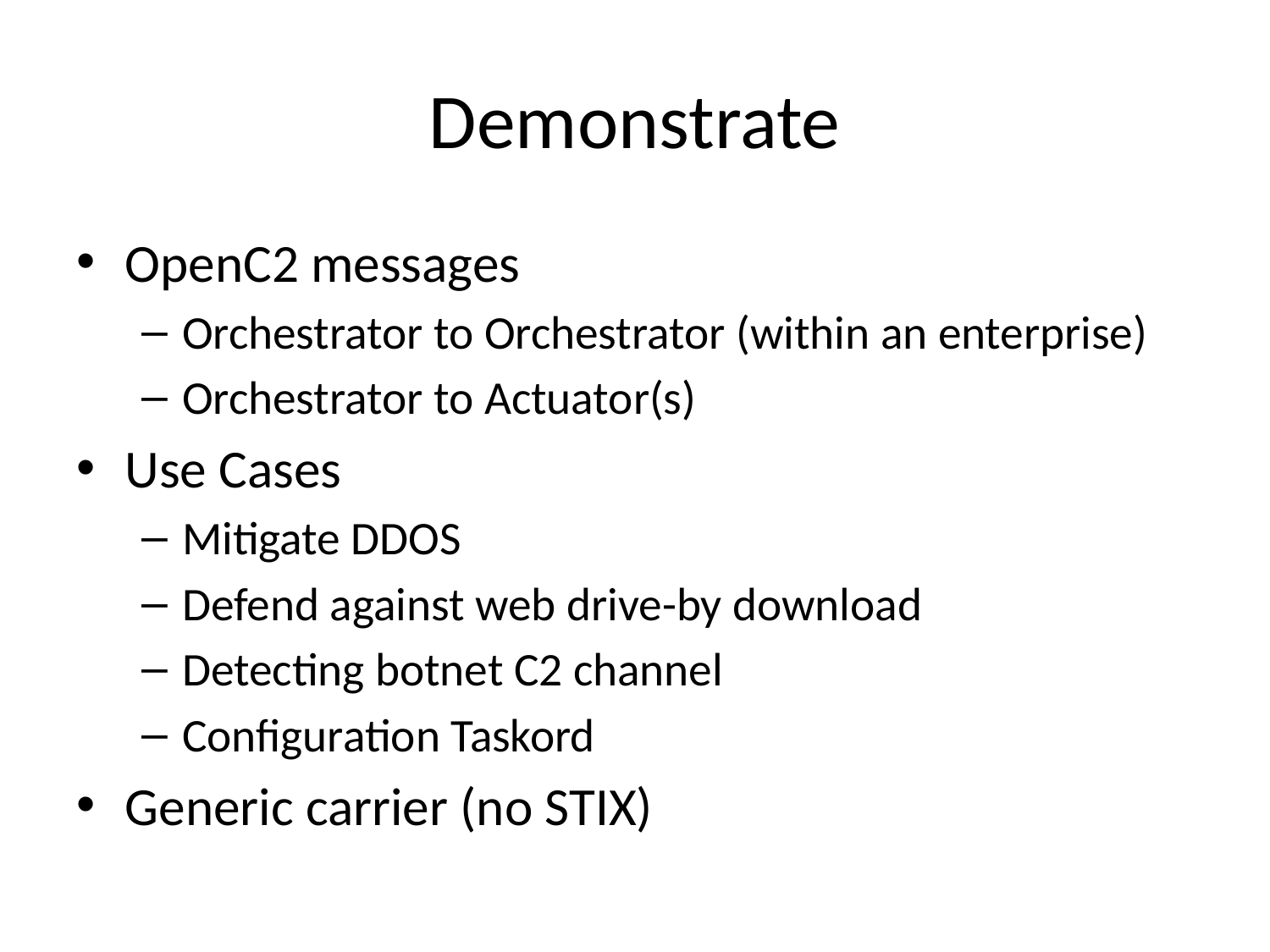

# Demonstrate
OpenC2 messages
Orchestrator to Orchestrator (within an enterprise)
Orchestrator to Actuator(s)
Use Cases
Mitigate DDOS
Defend against web drive-by download
Detecting botnet C2 channel
Configuration Taskord
Generic carrier (no STIX)